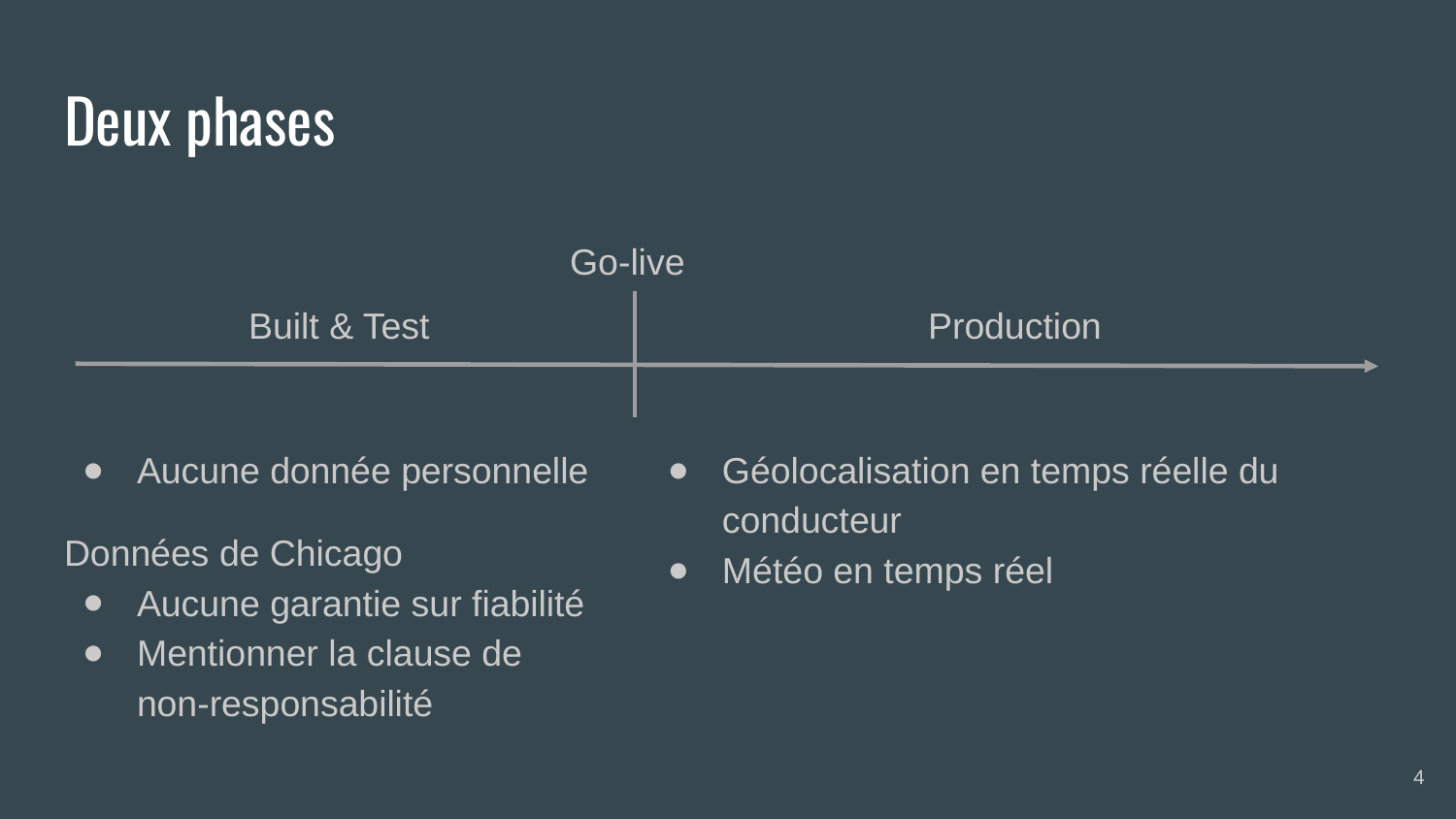

# Deux phases
Go-live
Built & Test
Production
Aucune donnée personnelle
Données de Chicago
Aucune garantie sur fiabilité
Mentionner la clause de non-responsabilité
Géolocalisation en temps réelle du conducteur
Météo en temps réel
4